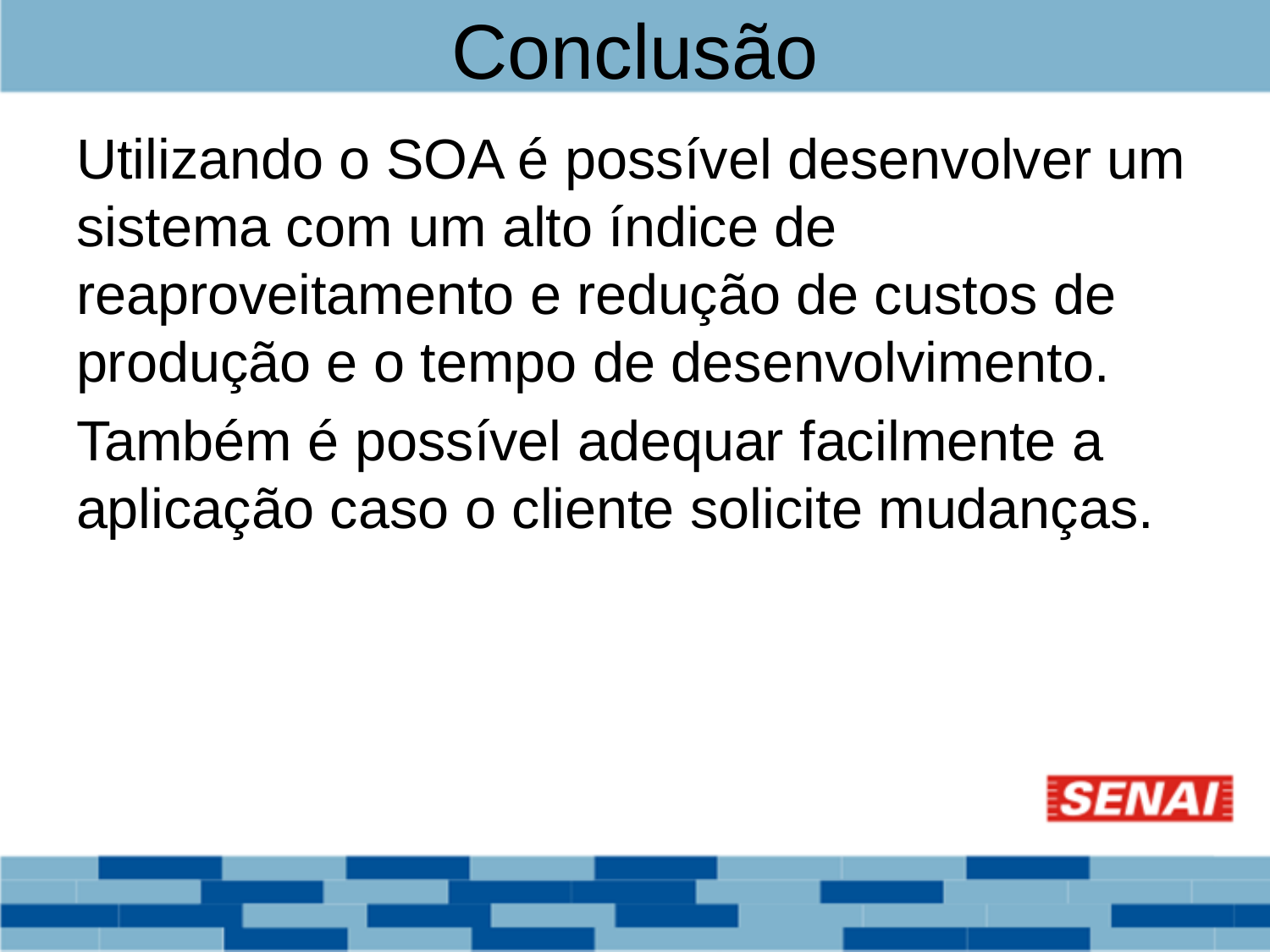

# Conclusão
Utilizando o SOA é possível desenvolver um sistema com um alto índice de reaproveitamento e redução de custos de produção e o tempo de desenvolvimento.
Também é possível adequar facilmente a aplicação caso o cliente solicite mudanças.